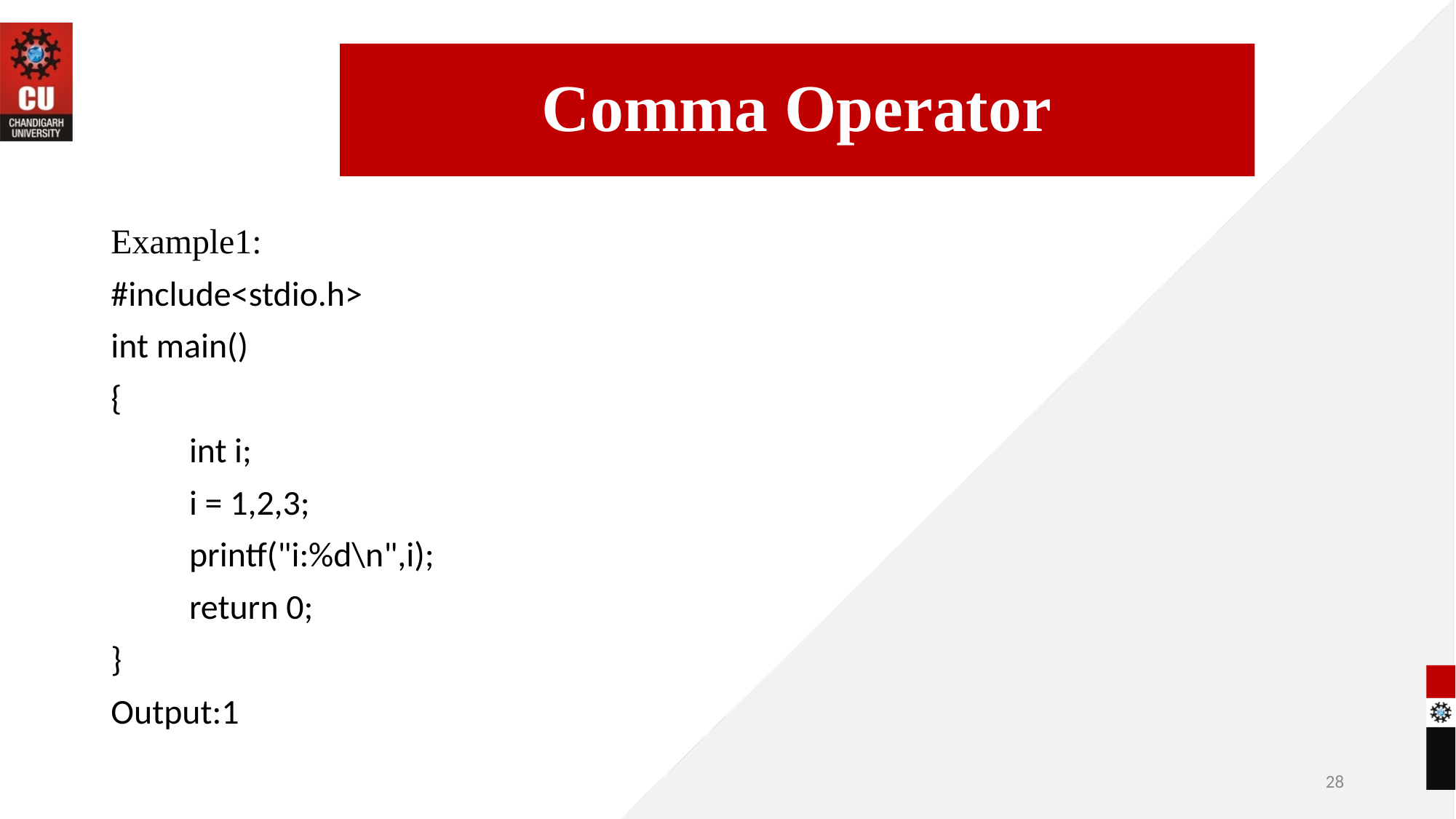

Comma Operator
Example1:
#include<stdio.h>
int main()
{
          int i;
          i = 1,2,3;
          printf("i:%d\n",i);
          return 0;
}
Output:1

09-06-2022
28